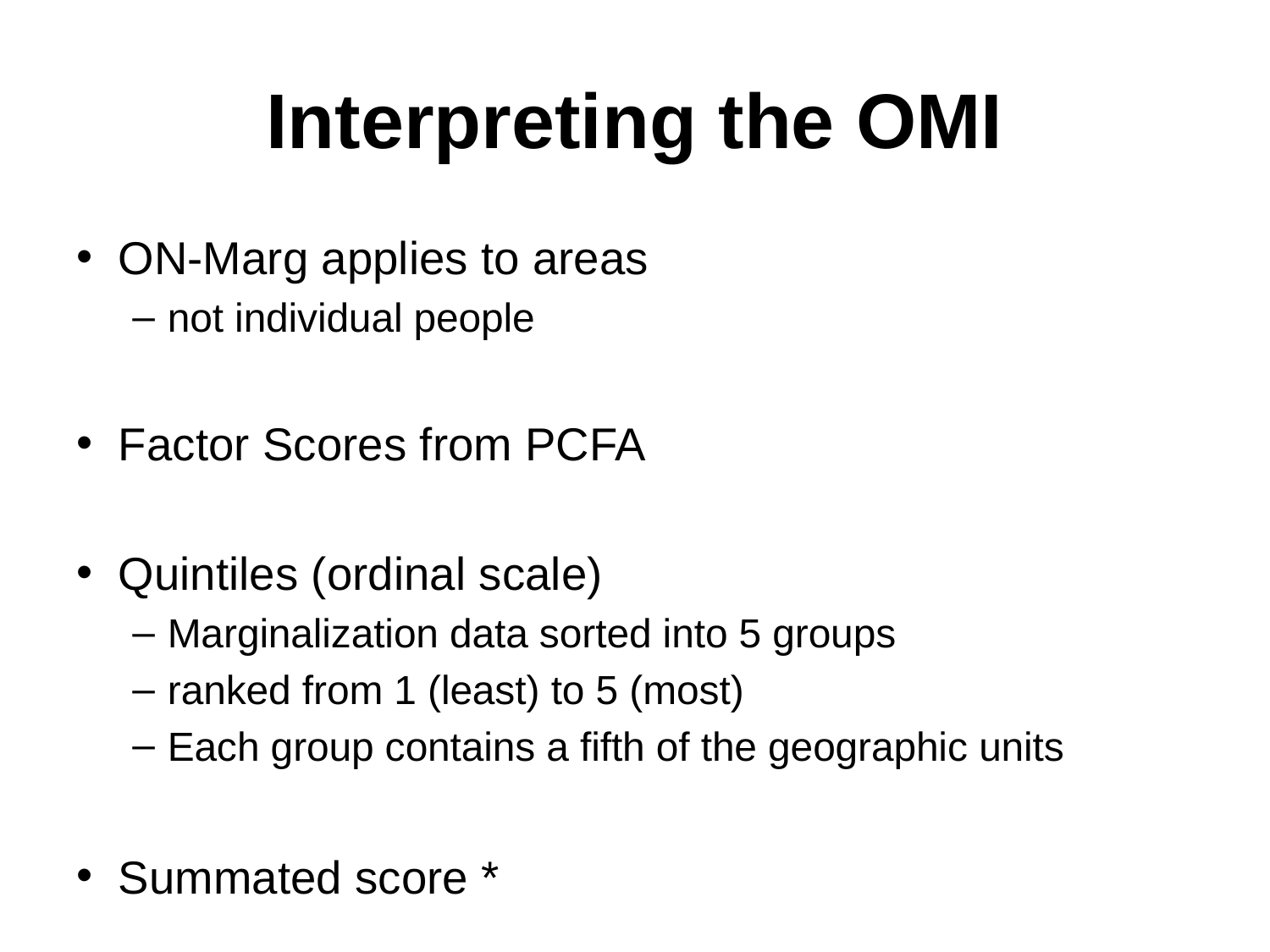

# Interpreting the OMI
ON-Marg applies to areas
not individual people

Factor Scores from PCFA

Quintiles (ordinal scale)
Marginalization data sorted into 5 groups
ranked from 1 (least) to 5 (most)
Each group contains a fifth of the geographic units

Summated score *